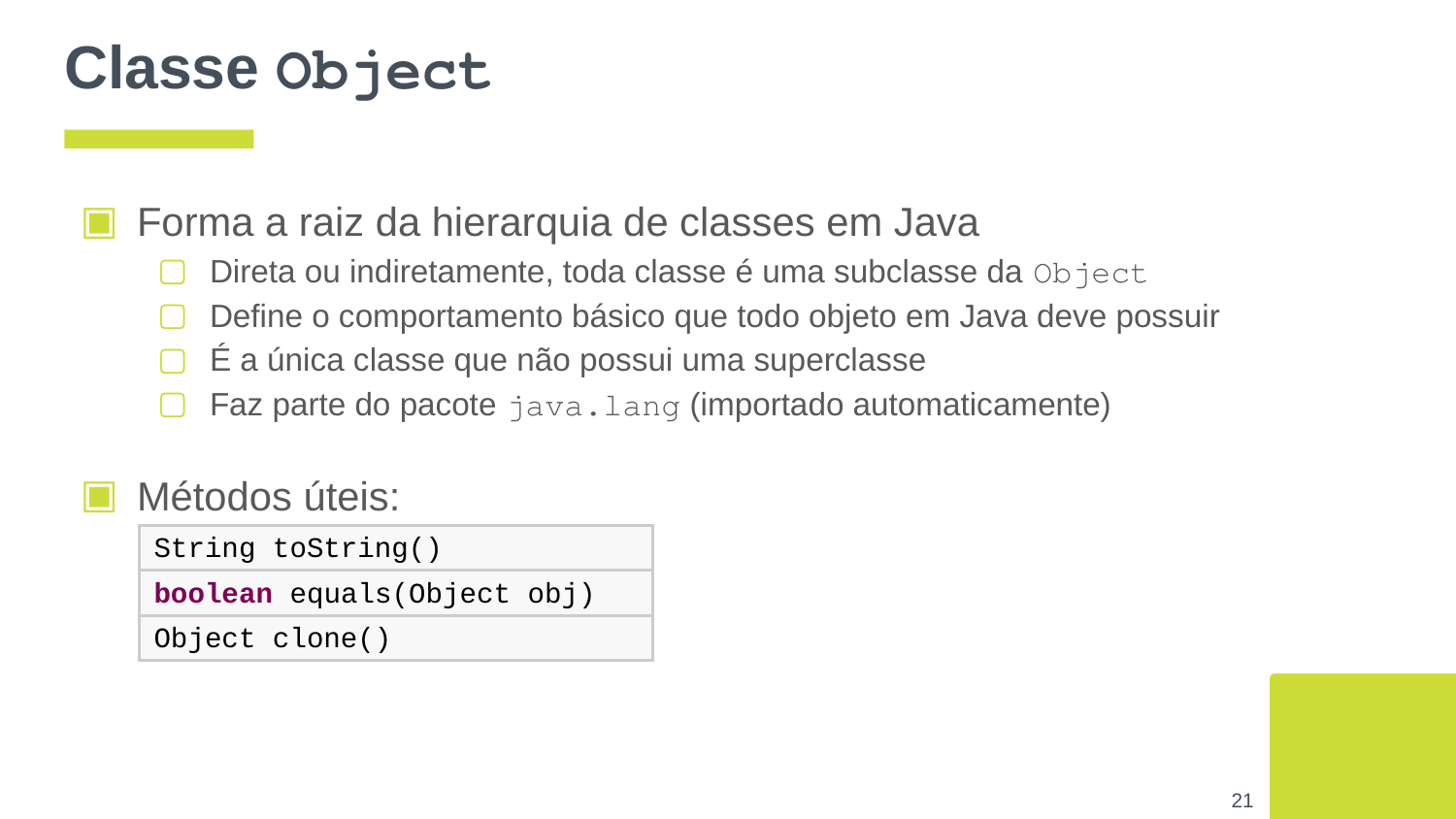

# Classe Object
Forma a raiz da hierarquia de classes em Java
Direta ou indiretamente, toda classe é uma subclasse da Object
Define o comportamento básico que todo objeto em Java deve possuir
É a única classe que não possui uma superclasse
Faz parte do pacote java.lang (importado automaticamente)
Métodos úteis:
| String toString() |
| --- |
| boolean equals(Object obj) |
| Object clone() |
21